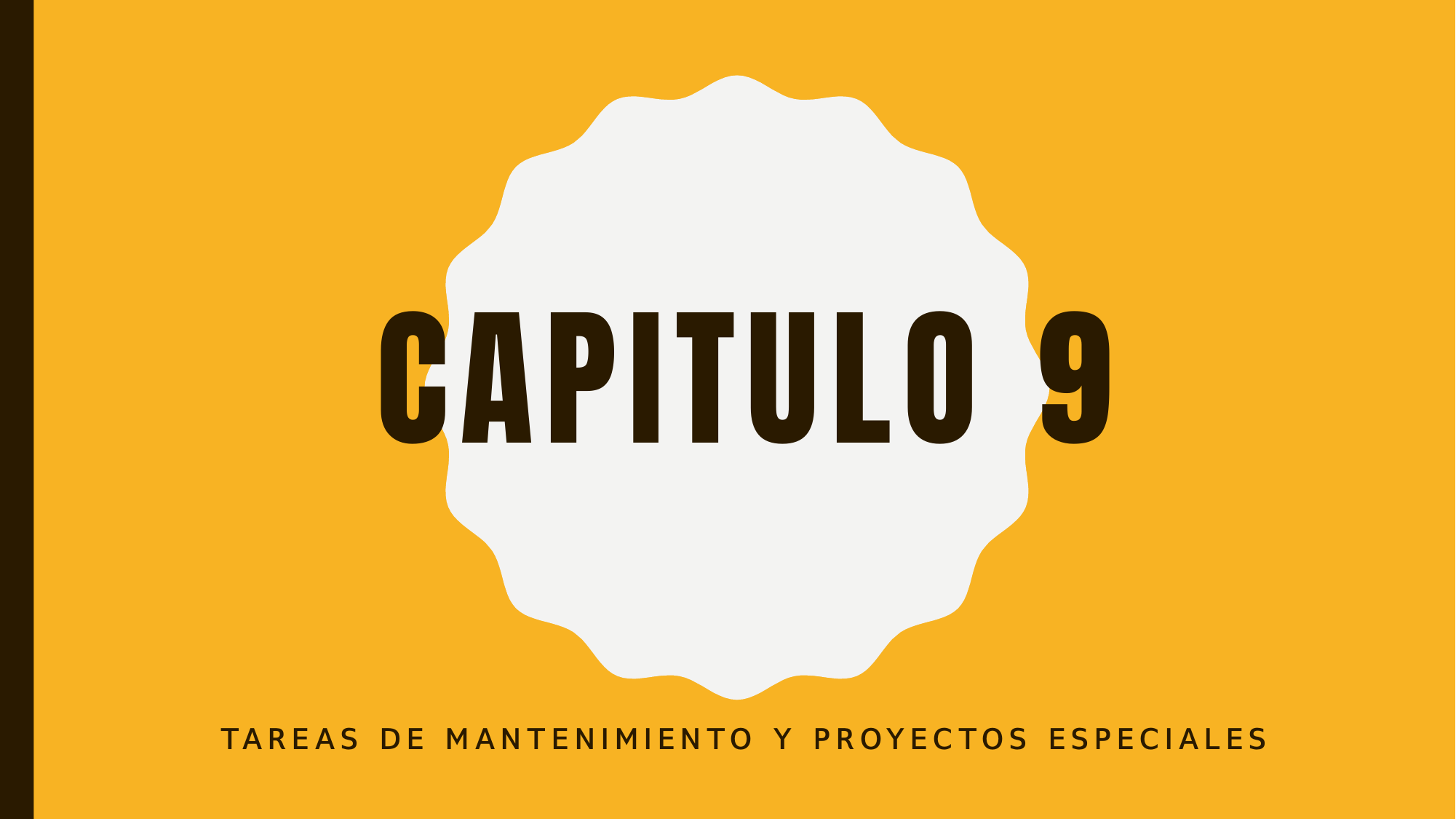

# Capitulo 9
Tareas de mantenimiento y proyectos especiales